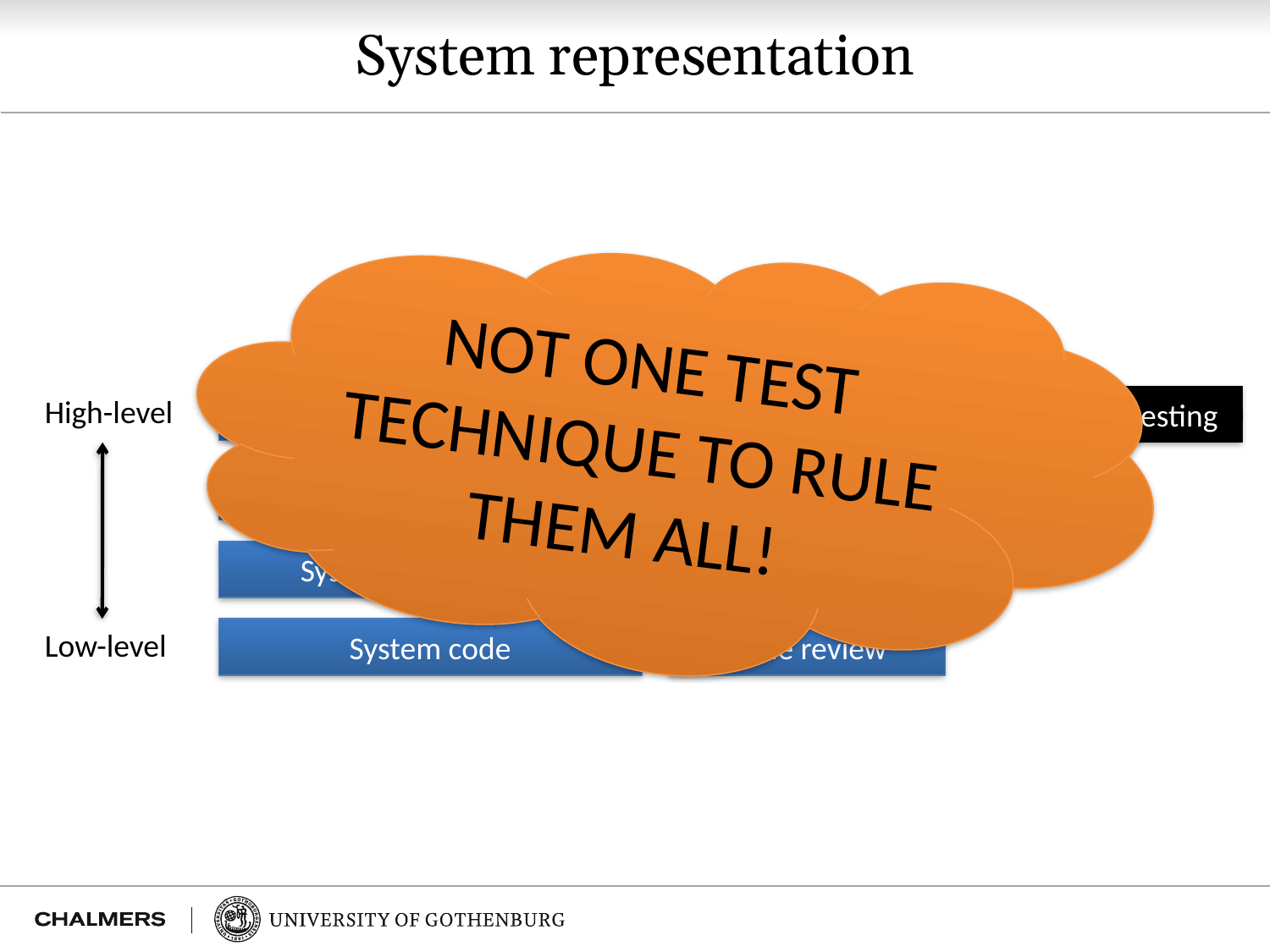

# System representation

NOT ONE TEST TECHNIQUE TO RULE THEM ALL!
System levels
Example test technique
Graphical User Interface (GUI)
High-level
Manual testing
Visual GUI testing
GUI components
Record and Replay
Unit Testing
System components
Low-level
System code
Code review